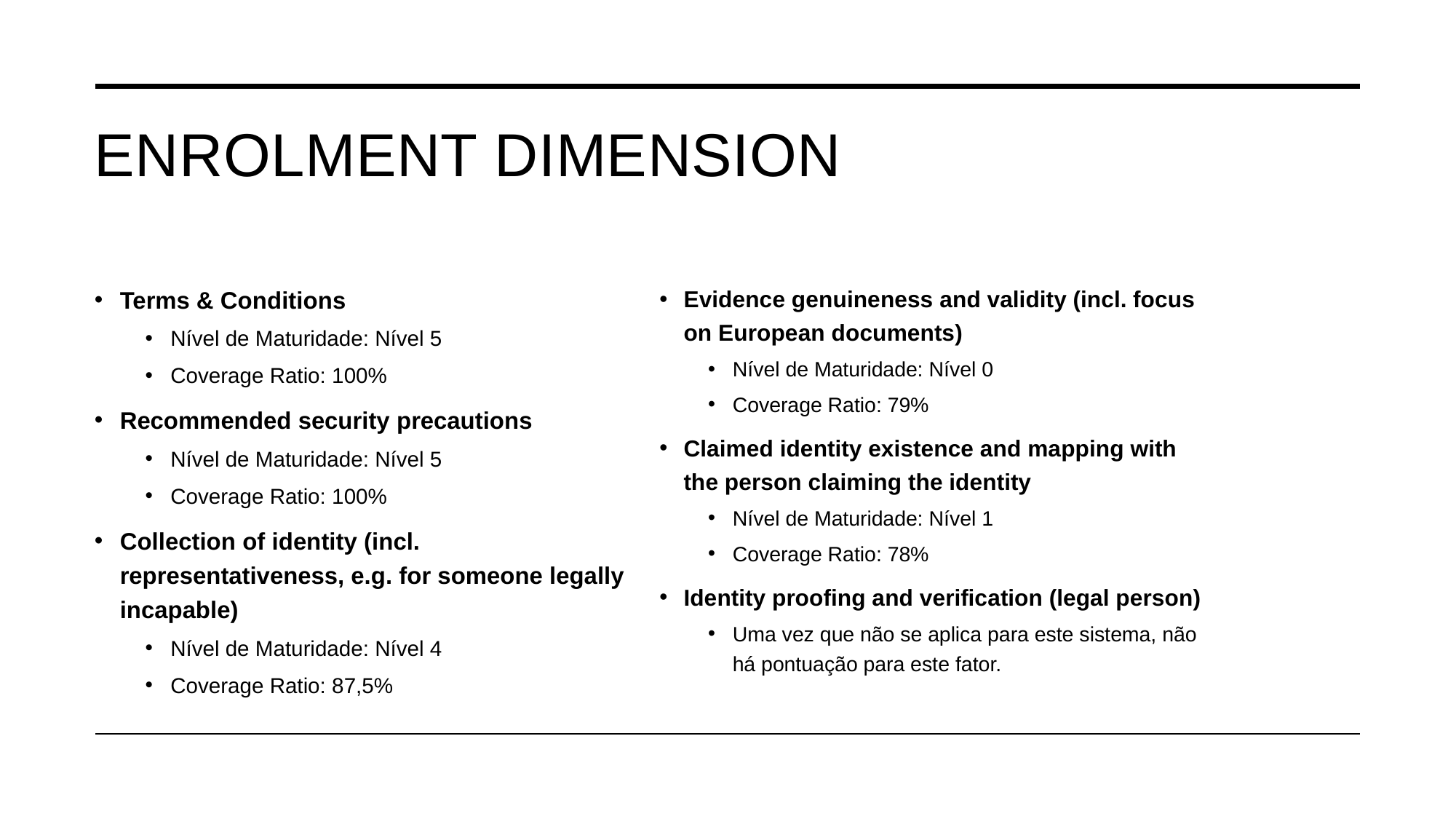

# Enrolment Dimension
Terms & Conditions
Nível de Maturidade: Nível 5
Coverage Ratio: 100%
Recommended security precautions
Nível de Maturidade: Nível 5
Coverage Ratio: 100%
Collection of identity (incl. representativeness, e.g. for someone legally incapable)
Nível de Maturidade: Nível 4
Coverage Ratio: 87,5%

Evidence genuineness and validity (incl. focus on European documents)
Nível de Maturidade: Nível 0
Coverage Ratio: 79%
Claimed identity existence and mapping with the person claiming the identity
Nível de Maturidade: Nível 1
Coverage Ratio: 78%
Identity proofing and verification (legal person)
Uma vez que não se aplica para este sistema, não há pontuação para este fator.